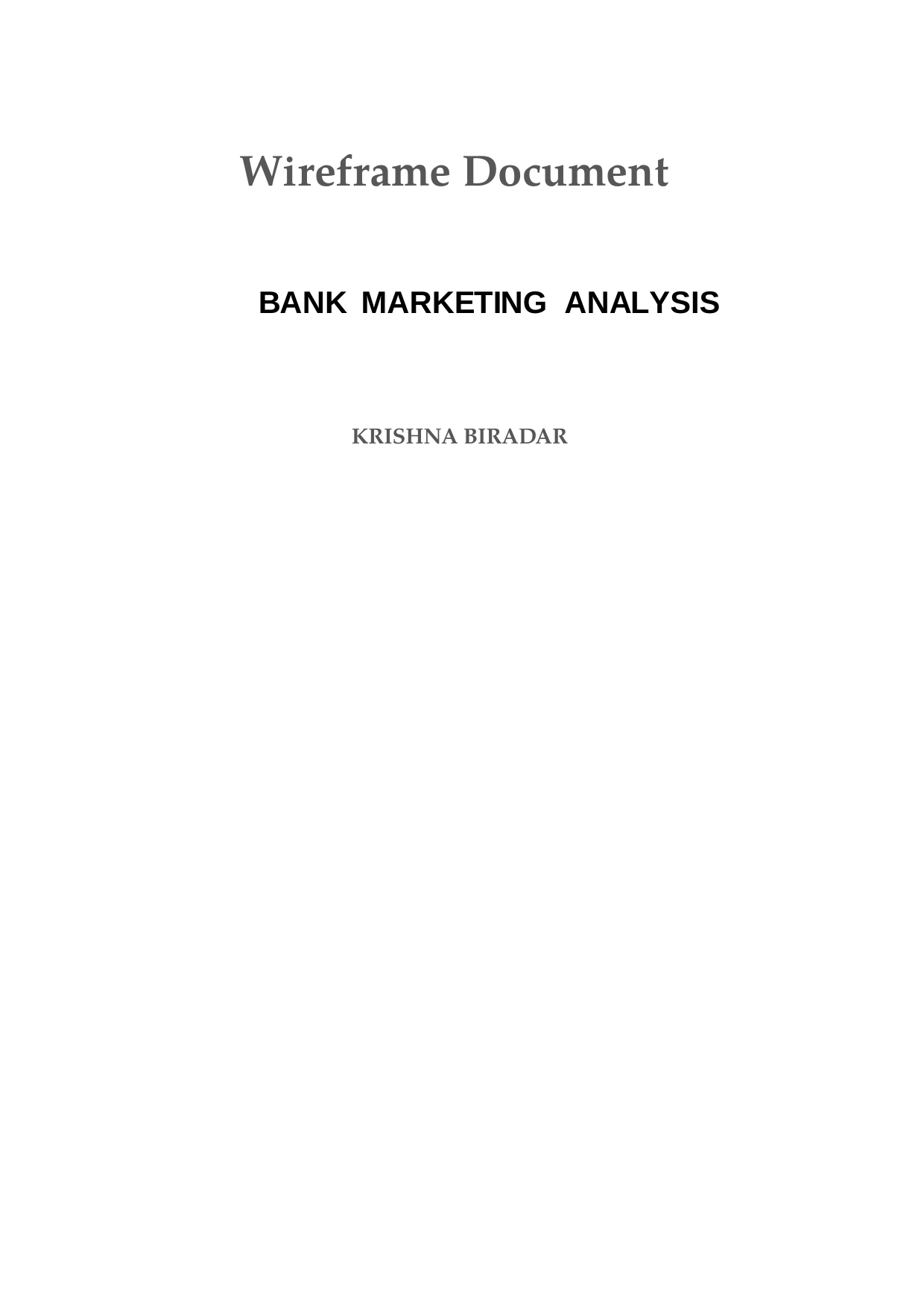

Wireframe Document
BANK  MARKETING  ANALYSIS
KRISHNA BIRADAR